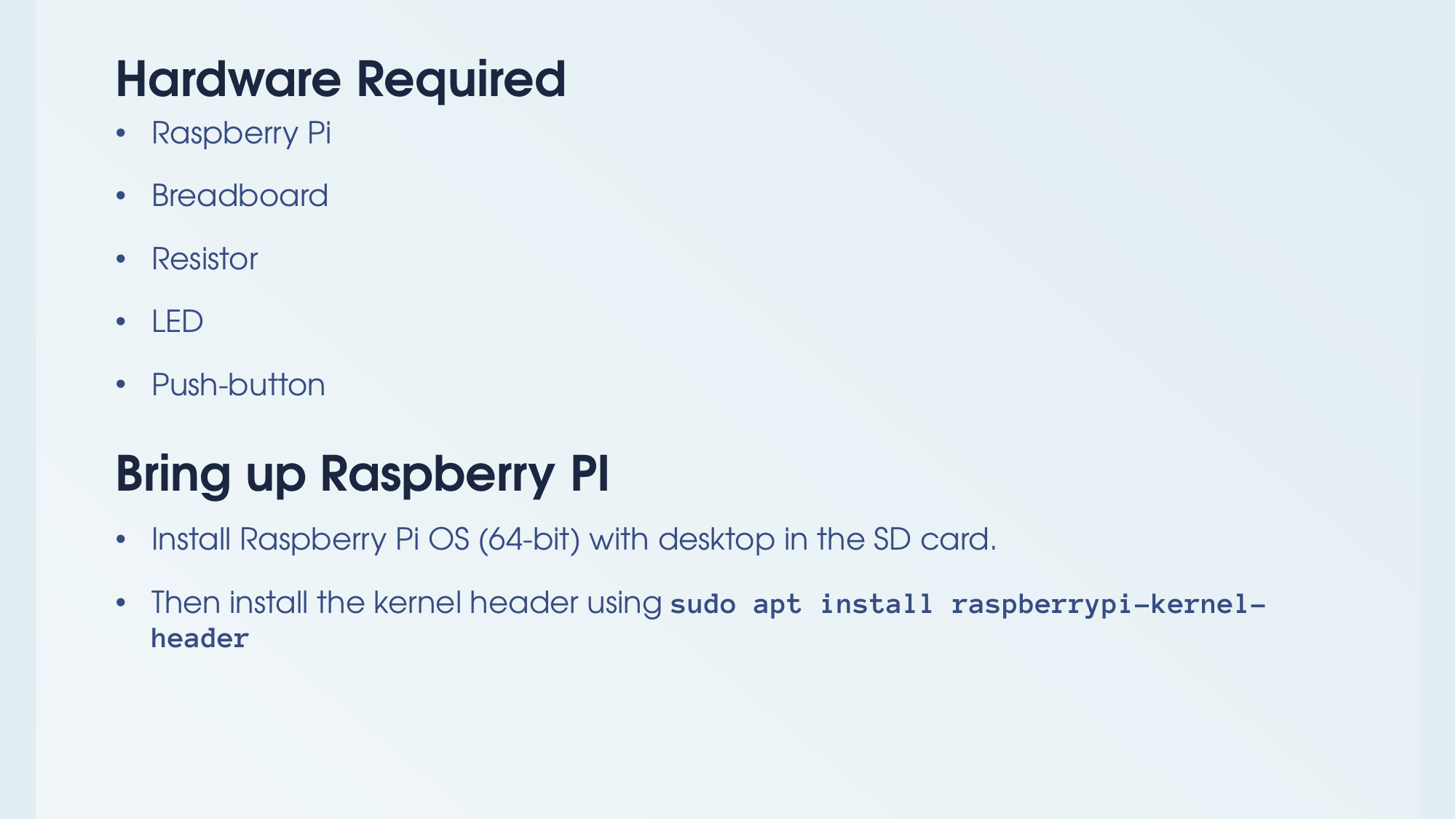

# Hardware Required

Raspberry Pi
Breadboard
Resistor
LED
Push-button
Bring up Raspberry PI

Install Raspberry Pi OS (64-bit) with desktop in the SD card.
Then install the kernel header using sudo apt install raspberrypi-kernel-header